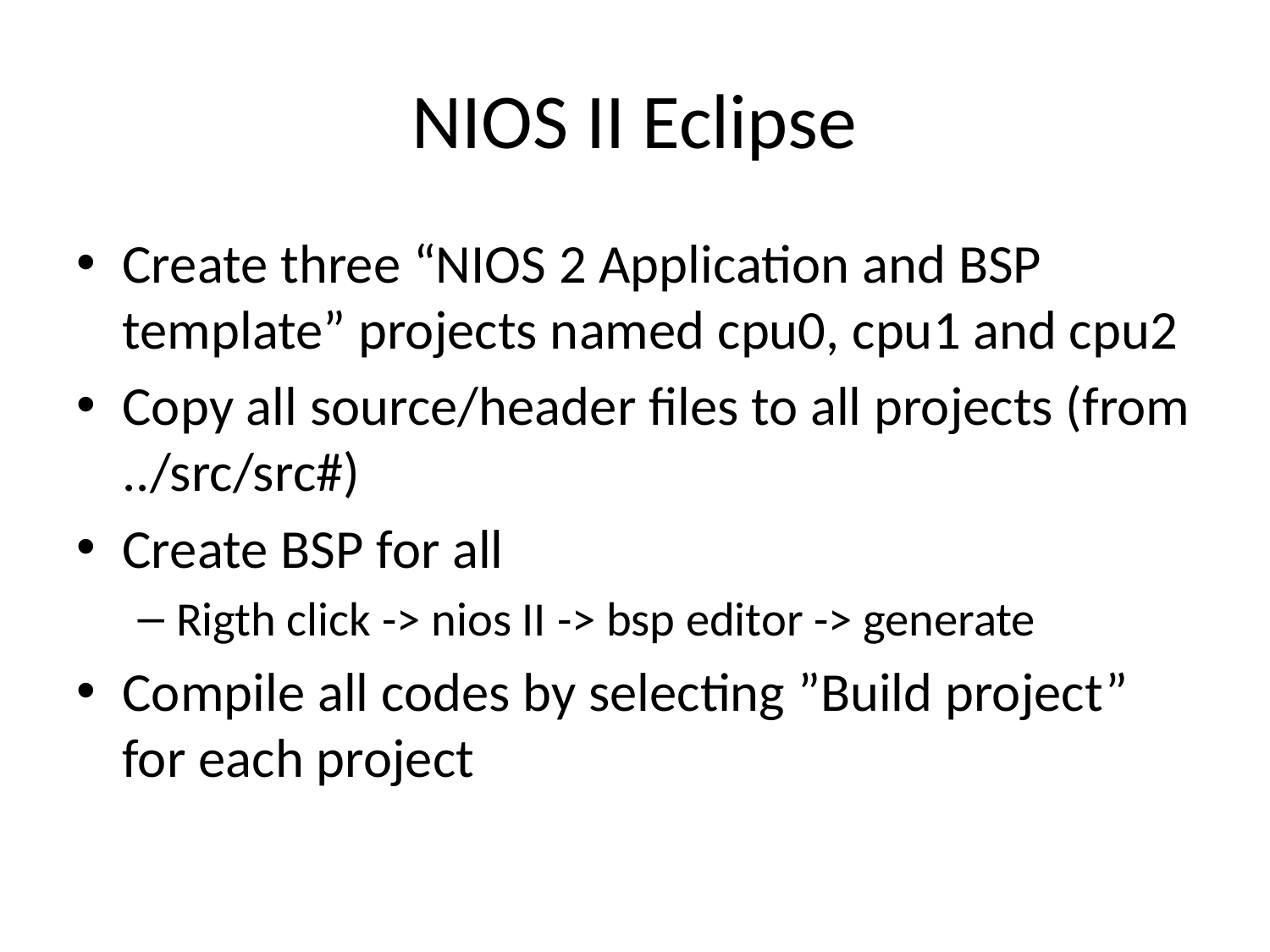

# NIOS II Eclipse
Create three “NIOS 2 Application and BSP template” projects named cpu0, cpu1 and cpu2
Copy all source/header files to all projects (from ../src/src#)
Create BSP for all
Rigth click -> nios II -> bsp editor -> generate
Compile all codes by selecting ”Build project” for each project